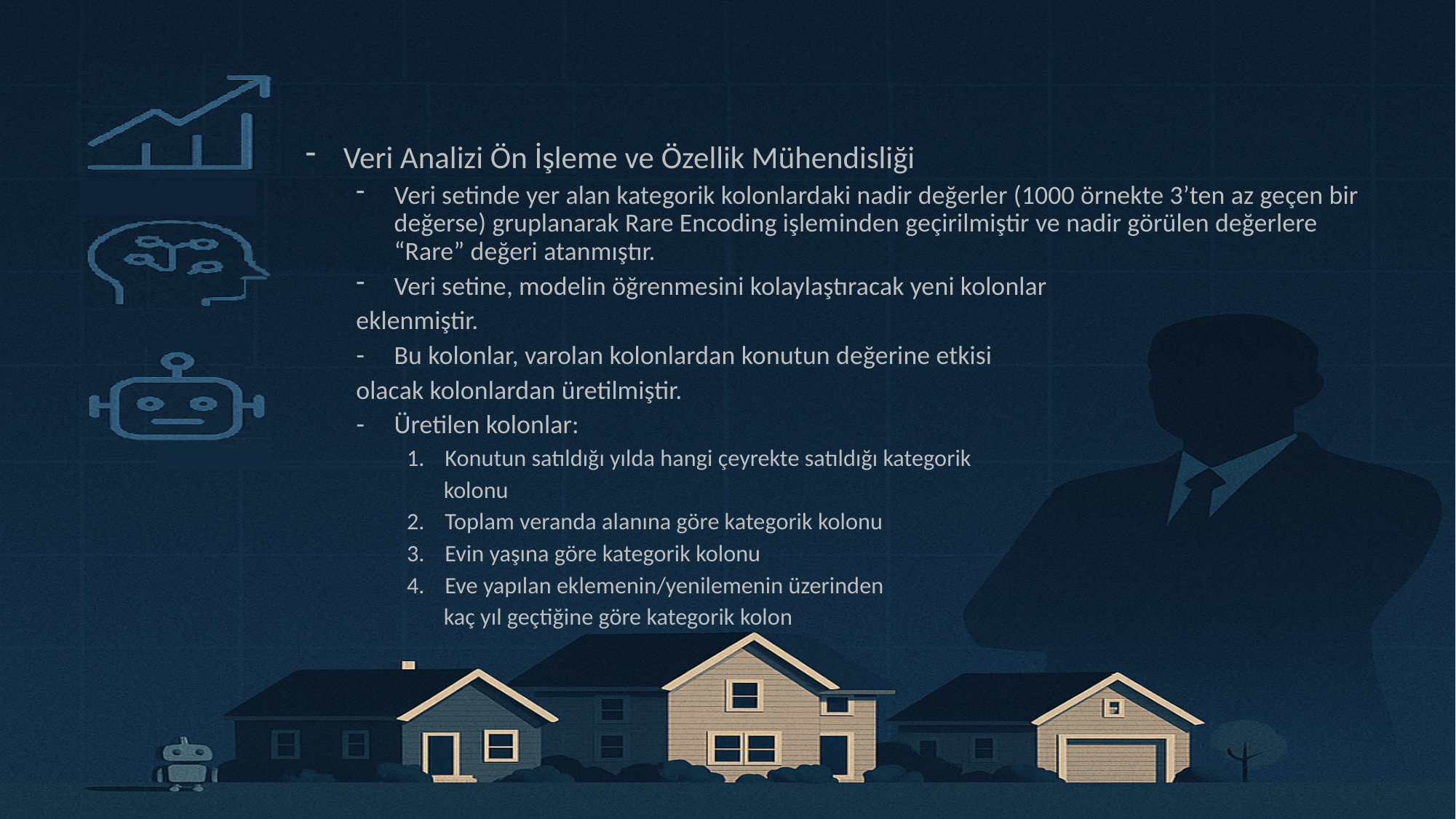

Veri Analizi Ön İşleme ve Özellik Mühendisliği
Veri setinde yer alan kategorik kolonlardaki nadir değerler (1000 örnekte 3’ten az geçen bir değerse) gruplanarak Rare Encoding işleminden geçirilmiştir ve nadir görülen değerlere “Rare” değeri atanmıştır.
Veri setine, modelin öğrenmesini kolaylaştıracak yeni kolonlar
	eklenmiştir.
Bu kolonlar, varolan kolonlardan konutun değerine etkisi
	olacak kolonlardan üretilmiştir.
Üretilen kolonlar:
Konutun satıldığı yılda hangi çeyrekte satıldığı kategorik
       kolonu
Toplam veranda alanına göre kategorik kolonu
Evin yaşına göre kategorik kolonu
Eve yapılan eklemenin/yenilemenin üzerinden
       kaç yıl geçtiğine göre kategorik kolon